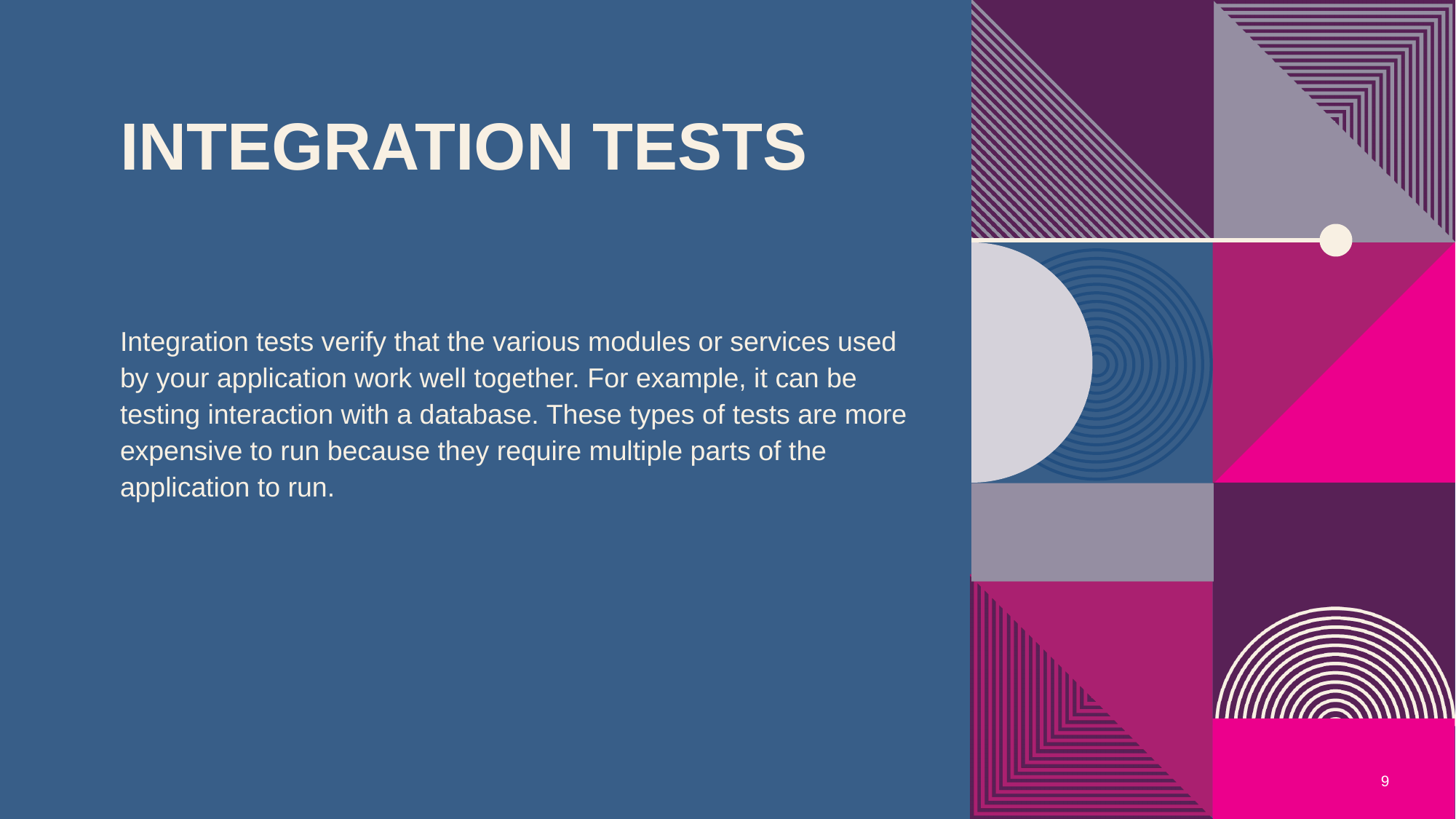

# Integration tests

Integration tests verify that the various modules or services used by your application work well together. For example, it can be testing interaction with a database. These types of tests are more expensive to run because they require multiple parts of the application to run.
9